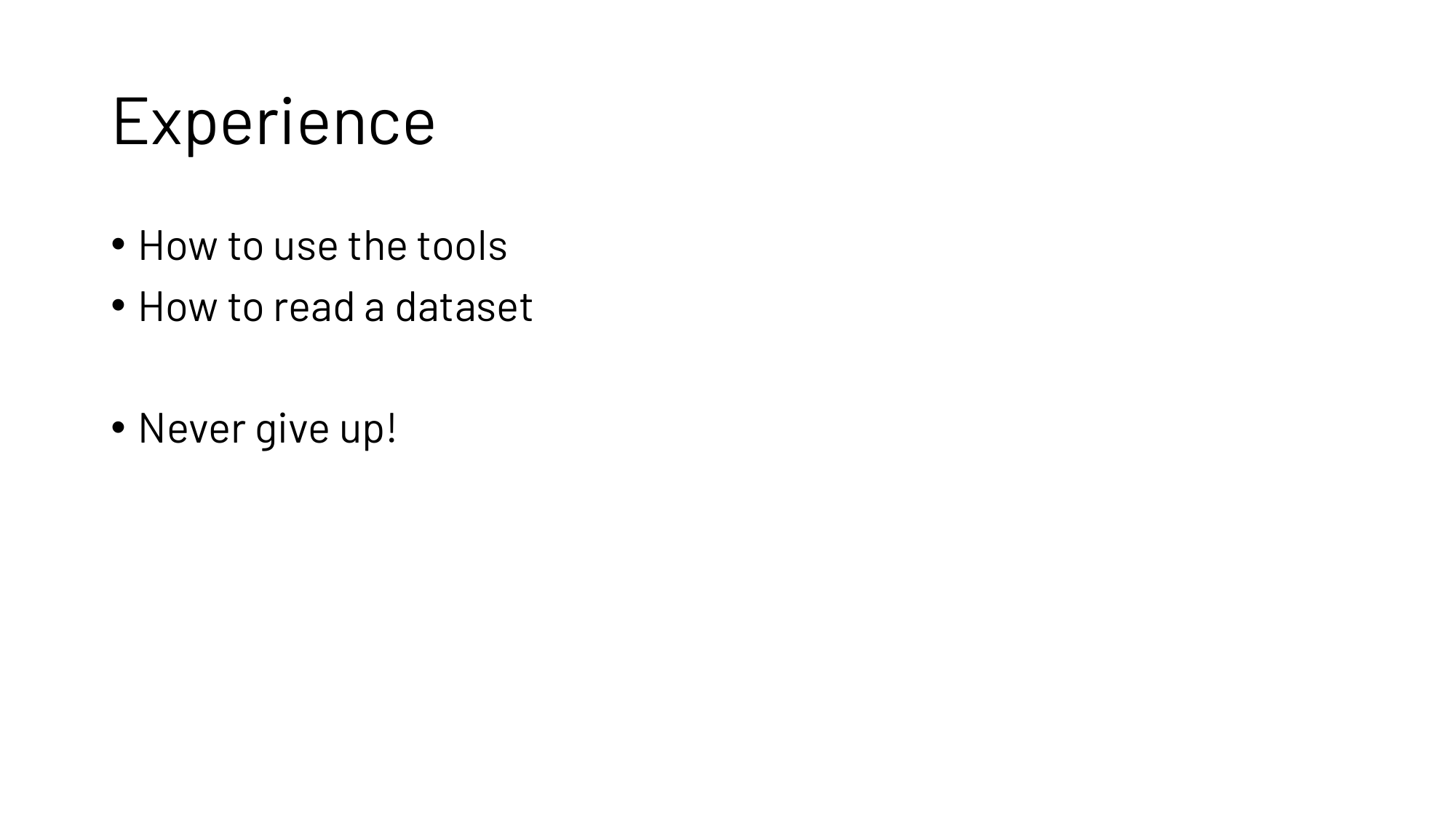

# Experience
How to use the tools
How to read a dataset

Never give up!